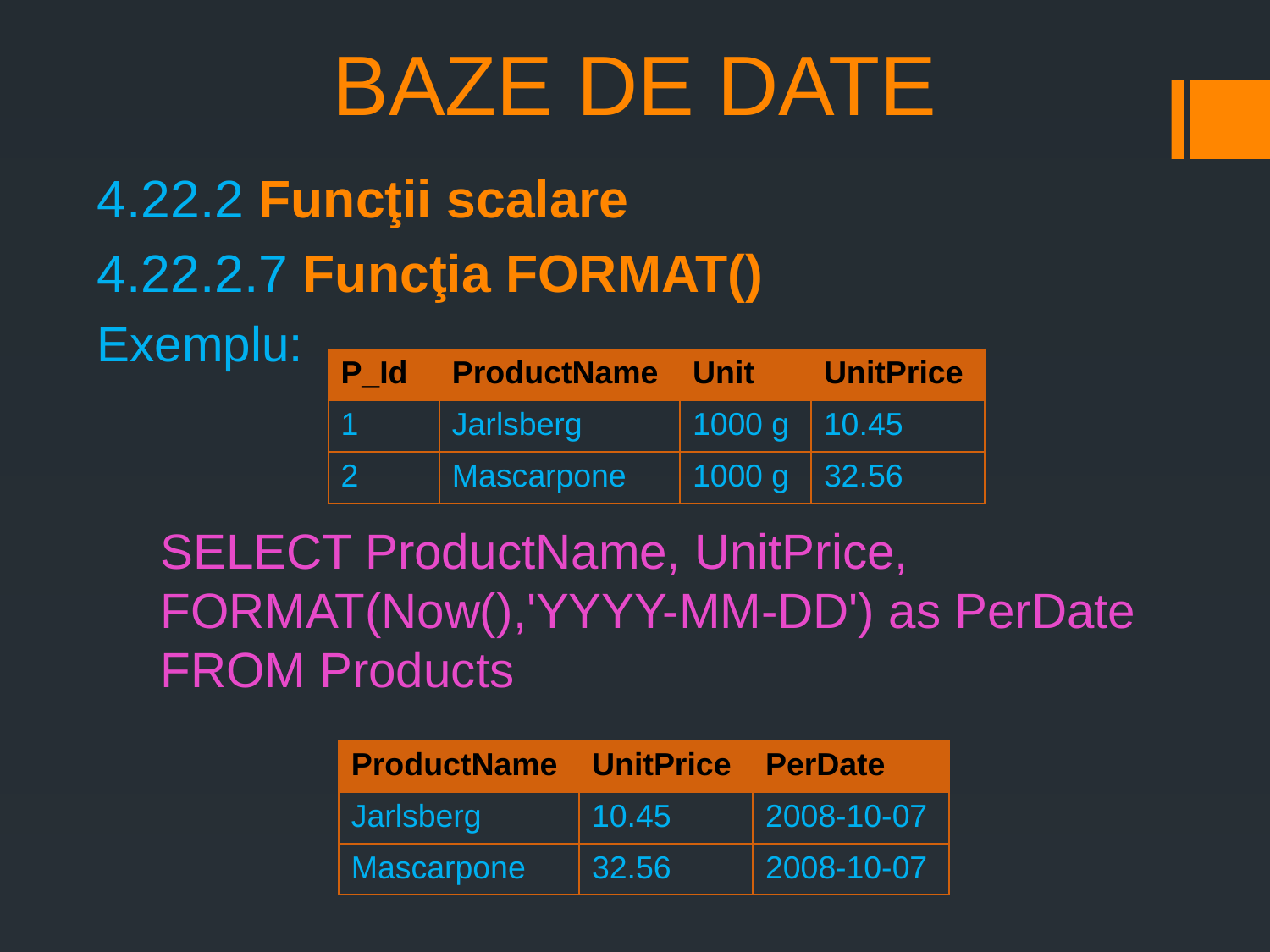

# BAZE DE DATE
4.22.2 Funcţii scalare
4.22.2.7 Funcţia FORMAT()
Exemplu:

SELECT ProductName, UnitPrice, FORMAT(Now(),'YYYY-MM-DD') as PerDate FROM Products
| P\_Id | ProductName | Unit | UnitPrice |
| --- | --- | --- | --- |
| 1 | Jarlsberg | 1000 g | 10.45 |
| 2 | Mascarpone | 1000 g | 32.56 |
| ProductName | UnitPrice | PerDate |
| --- | --- | --- |
| Jarlsberg | 10.45 | 2008-10-07 |
| Mascarpone | 32.56 | 2008-10-07 |